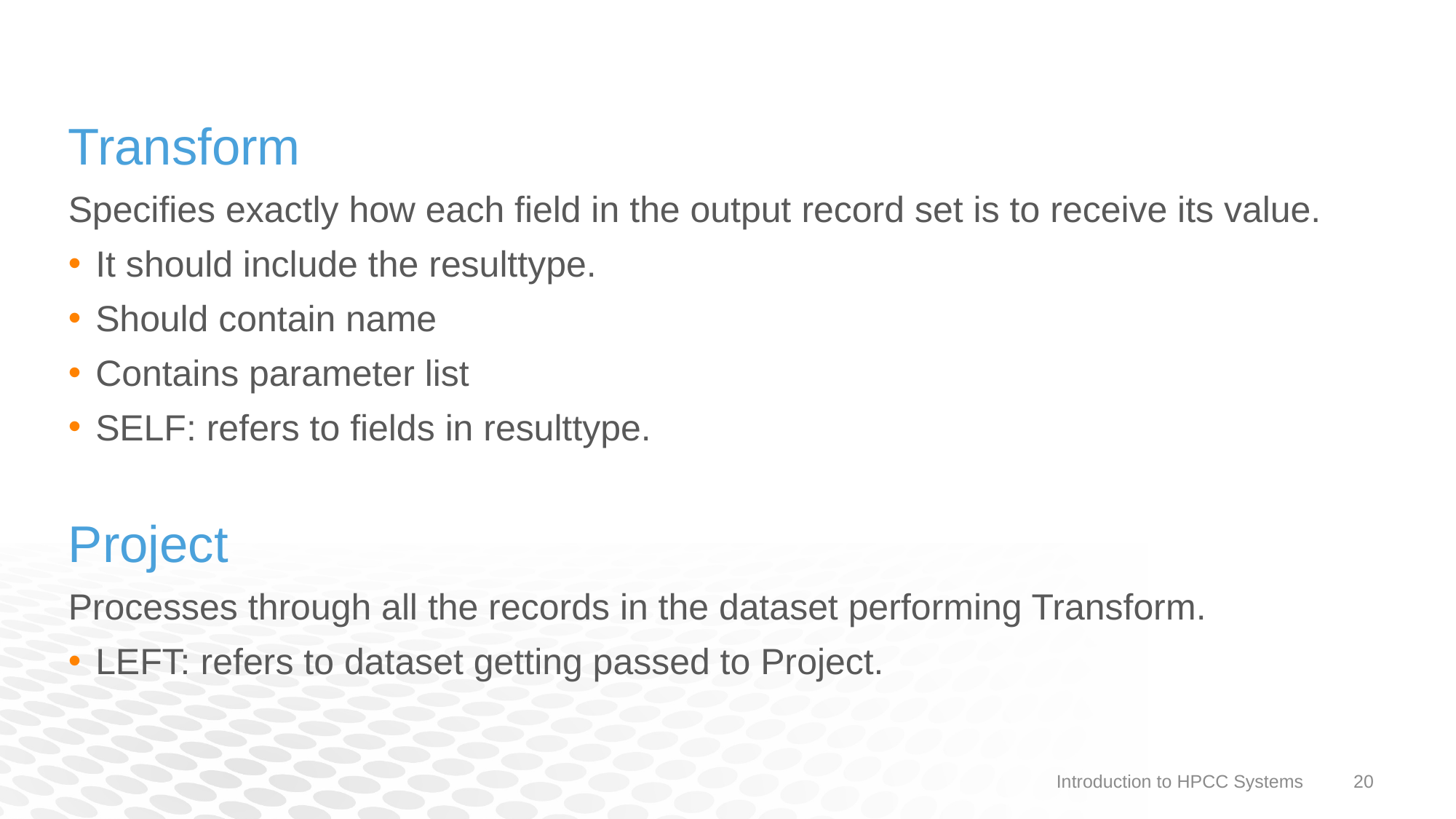

Transform
Specifies exactly how each field in the output record set is to receive its value.
It should include the resulttype.
Should contain name
Contains parameter list
SELF: refers to fields in resulttype.

Project
Processes through all the records in the dataset performing Transform.
LEFT: refers to dataset getting passed to Project.
Introduction to HPCC Systems
20